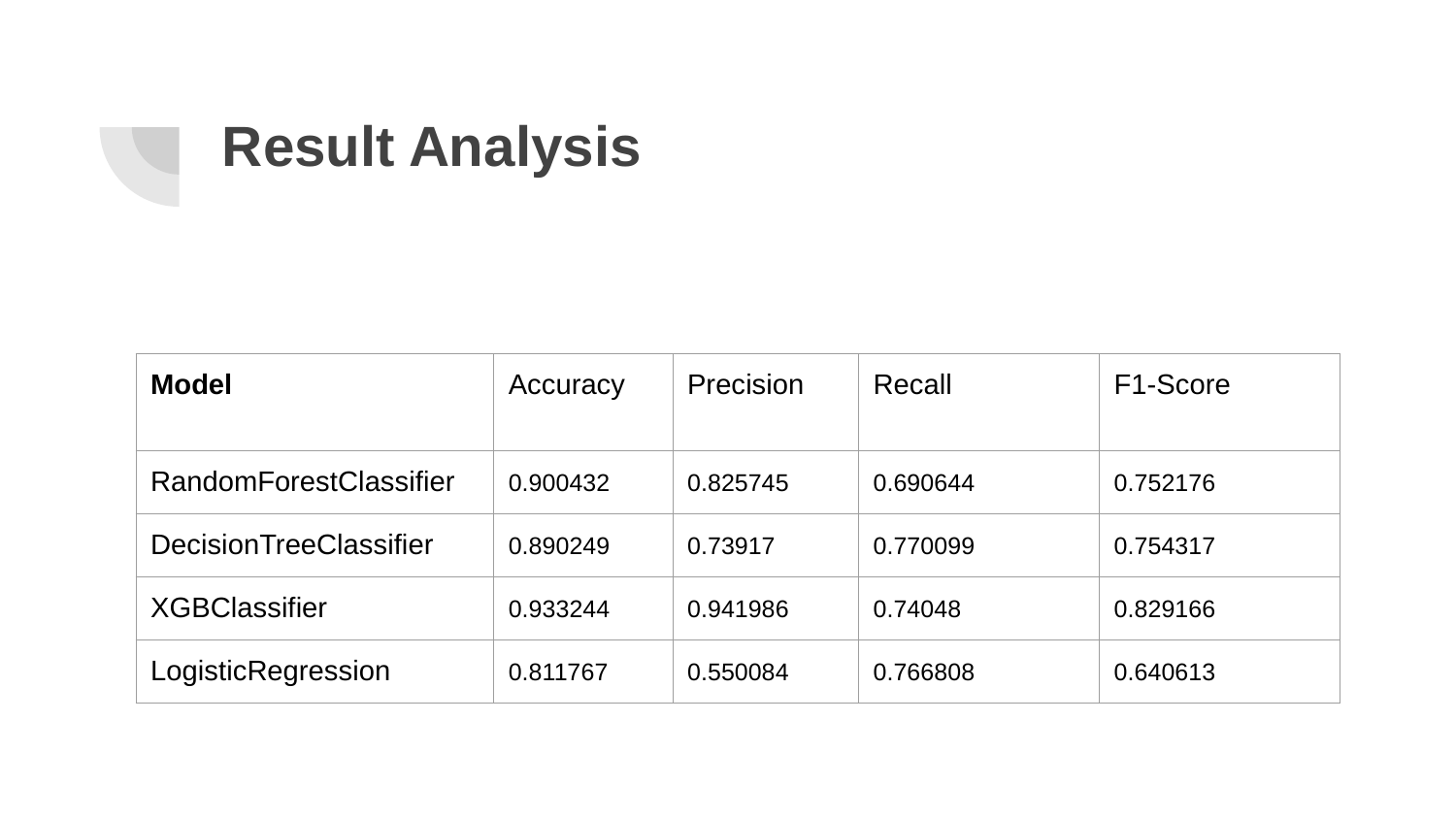

# Result Analysis

| Model | Accuracy | Precision | Recall | F1-Score |
| --- | --- | --- | --- | --- |
| RandomForestClassifier | 0.900432 | 0.825745 | 0.690644 | 0.752176 |
| DecisionTreeClassifier | 0.890249 | 0.73917 | 0.770099 | 0.754317 |
| XGBClassifier | 0.933244 | 0.941986 | 0.74048 | 0.829166 |
| LogisticRegression | 0.811767 | 0.550084 | 0.766808 | 0.640613 |